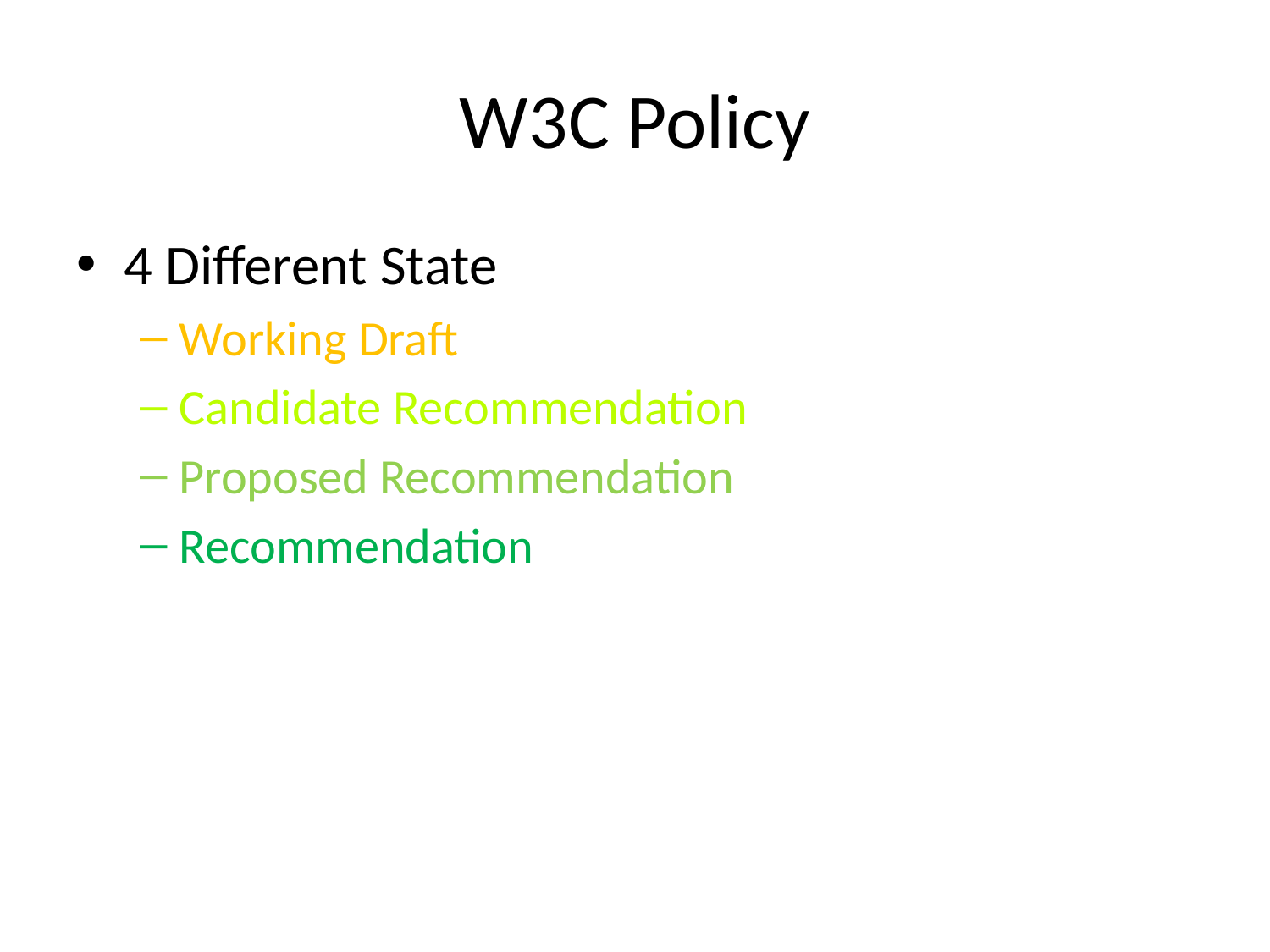

# W3C Policy
4 Different State
Working Draft
Candidate Recommendation
Proposed Recommendation
Recommendation